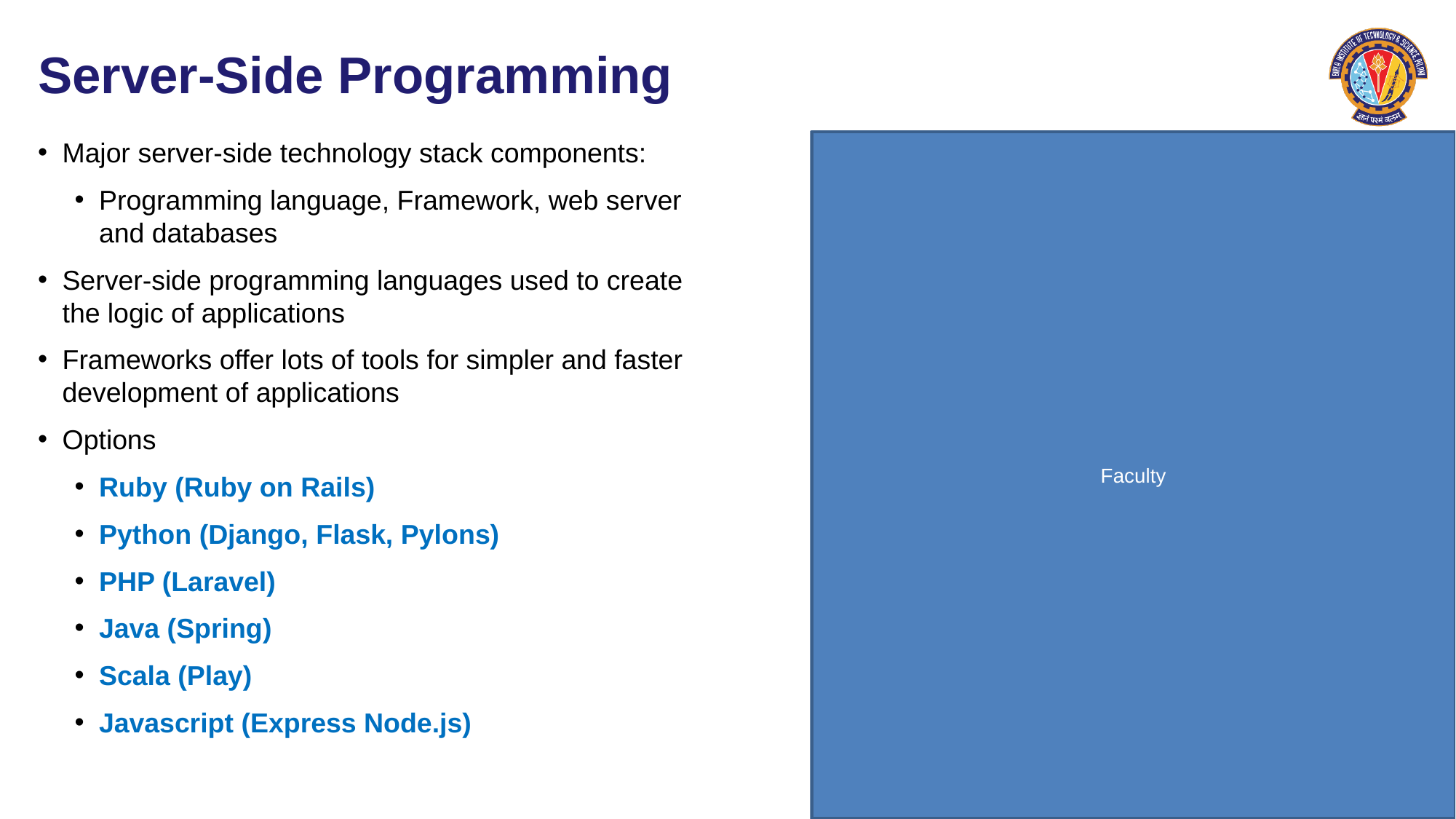

# Server-Side Programming
Major server-side technology stack components:
Programming language, Framework, web server and databases
Server-side programming languages used to create the logic of applications
Frameworks offer lots of tools for simpler and faster development of applications
Options
Ruby (Ruby on Rails)
Python (Django, Flask, Pylons)
PHP (Laravel)
Java (Spring)
Scala (Play)
Javascript (Express Node.js)